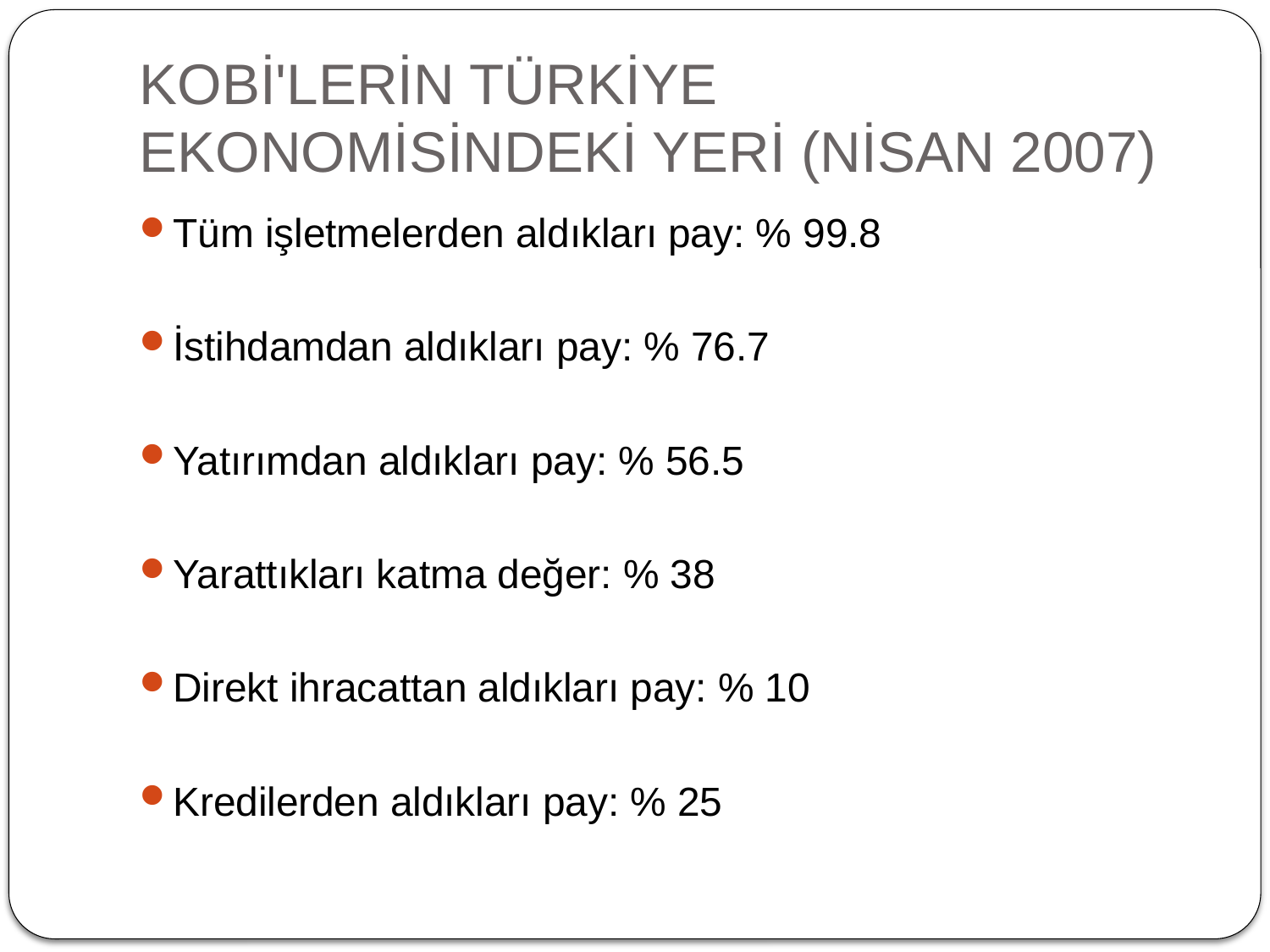

# KOBİ'LERİN TÜRKİYE EKONOMİSİNDEKİ YERİ (NİSAN 2007)
Tüm işletmelerden aldıkları pay: % 99.8

İstihdamdan aldıkları pay: % 76.7

Yatırımdan aldıkları pay: % 56.5

Yarattıkları katma değer: % 38

Direkt ihracattan aldıkları pay: % 10

Kredilerden aldıkları pay: % 25